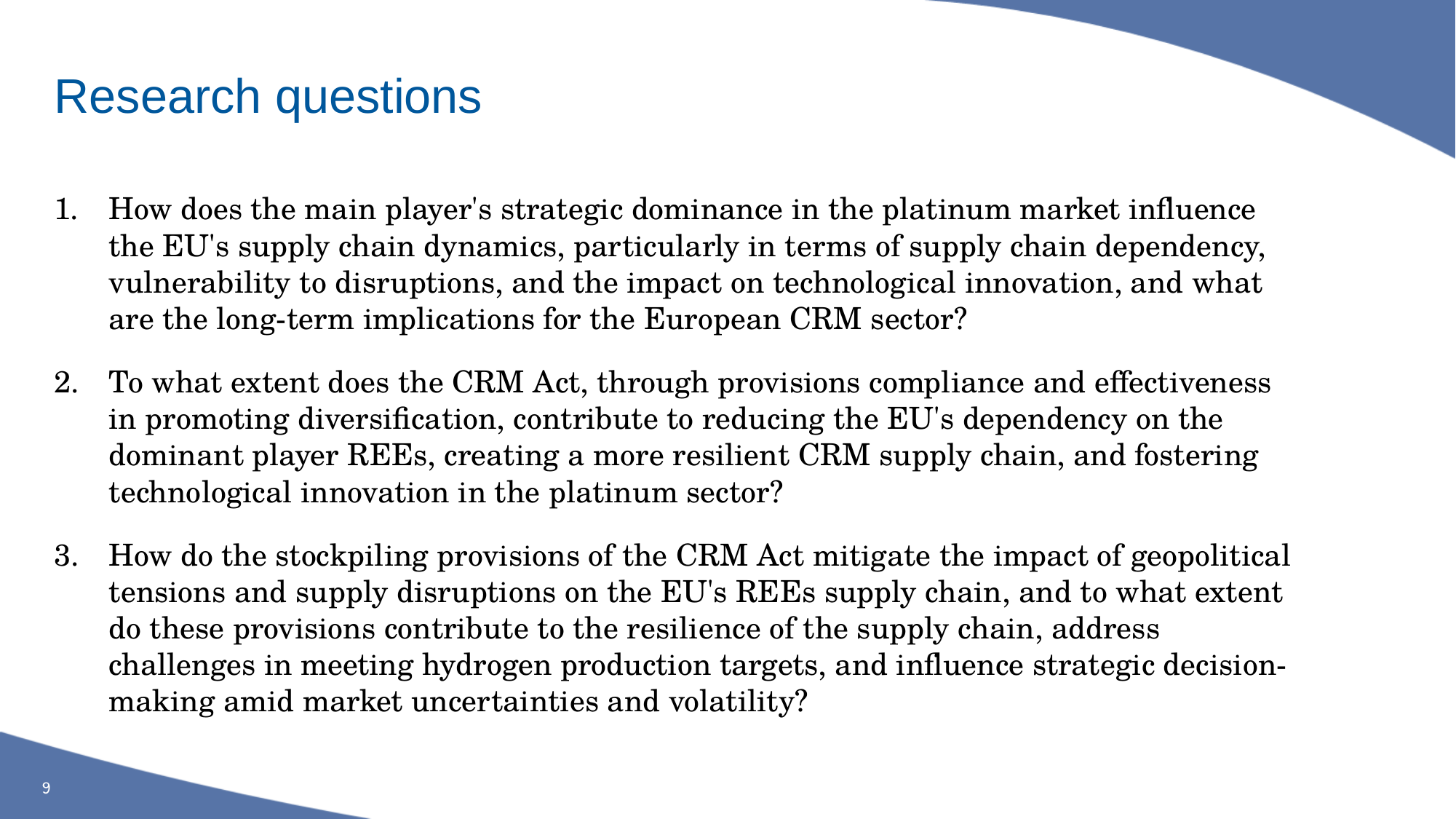

# Research questions

How does the main player's strategic dominance in the platinum market influence the EU's supply chain dynamics, particularly in terms of supply chain dependency, vulnerability to disruptions, and the impact on technological innovation, and what are the long-term implications for the European CRM sector?
To what extent does the CRM Act, through provisions compliance and effectiveness in promoting diversification, contribute to reducing the EU's dependency on the dominant player REEs, creating a more resilient CRM supply chain, and fostering technological innovation in the platinum sector?
How do the stockpiling provisions of the CRM Act mitigate the impact of geopolitical tensions and supply disruptions on the EU's REEs supply chain, and to what extent do these provisions contribute to the resilience of the supply chain, address challenges in meeting hydrogen production targets, and influence strategic decision-making amid market uncertainties and volatility?

9